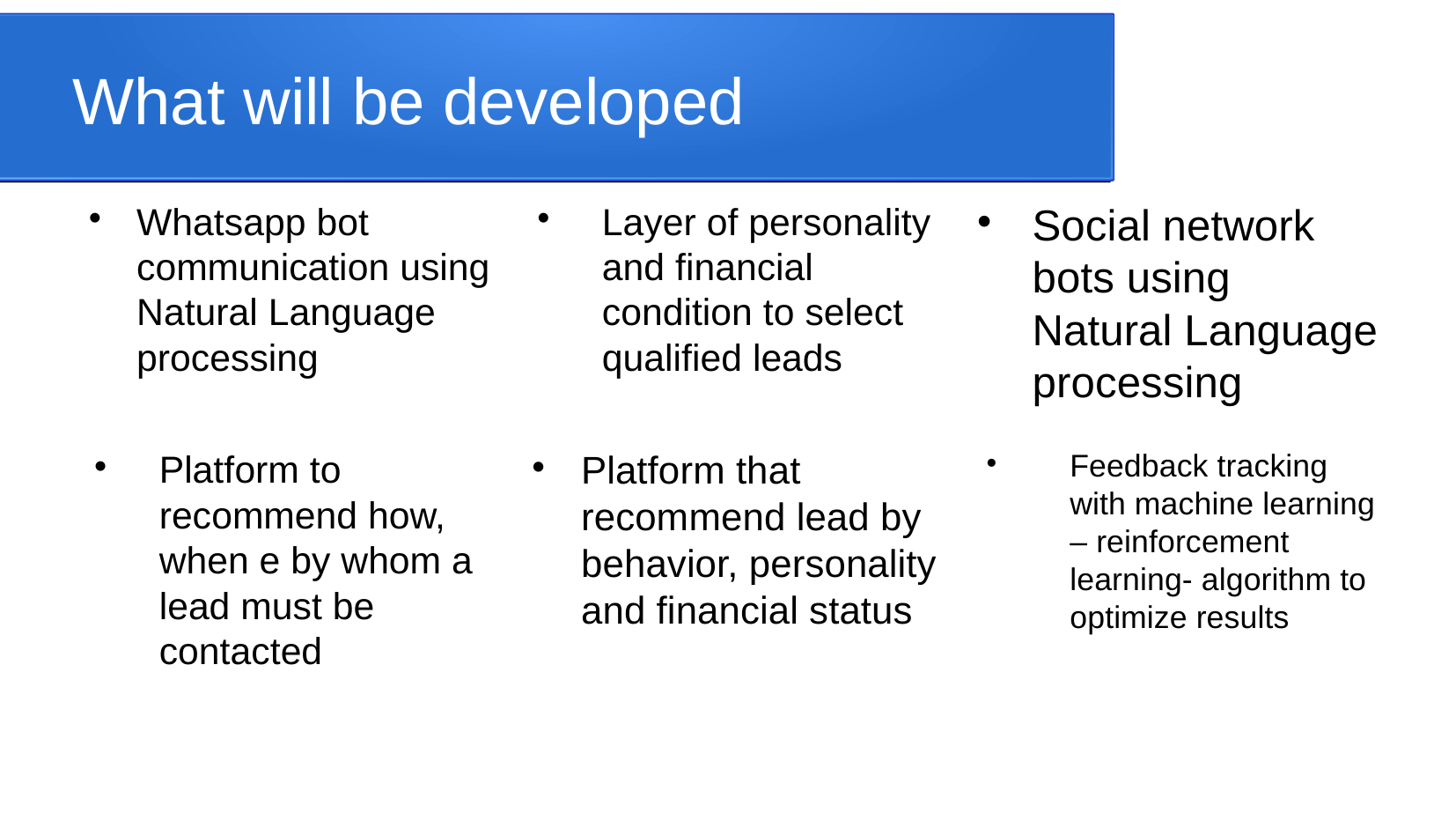

What will be developed
Whatsapp bot communication using Natural Language processing
Layer of personality and financial condition to select qualified leads
Social network bots using Natural Language processing
Platform to recommend how, when e by whom a lead must be contacted
Platform that recommend lead by behavior, personality and financial status
Feedback tracking with machine learning – reinforcement learning- algorithm to optimize results